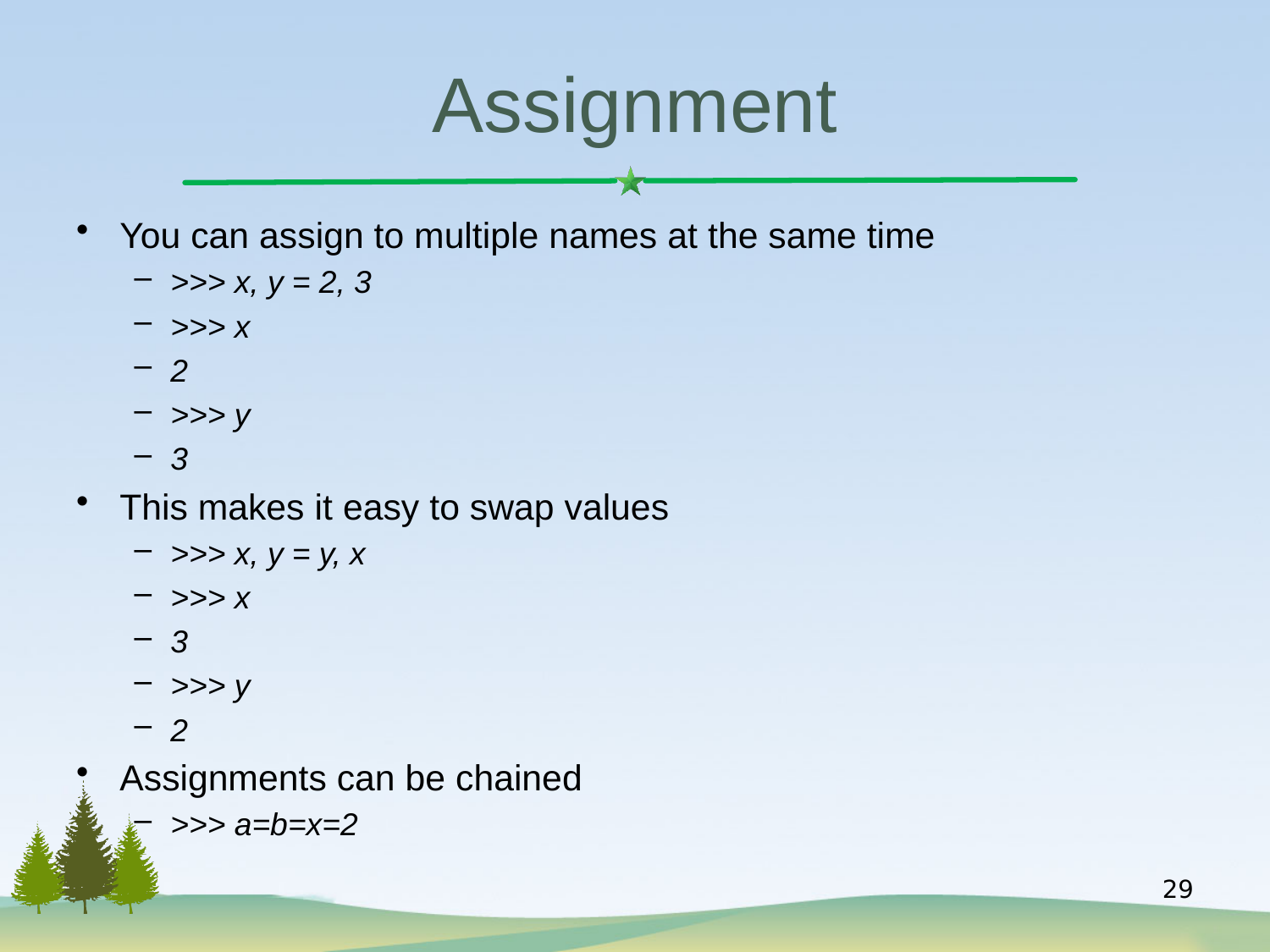

# Assignment
You can assign to multiple names at the same time
>>> x, y = 2, 3
>>> x
2
>>> y
3
This makes it easy to swap values
>>> x, y = y, x
>>> x
3
>>> y
2
Assignments can be chained
>>> a=b=x=2
29